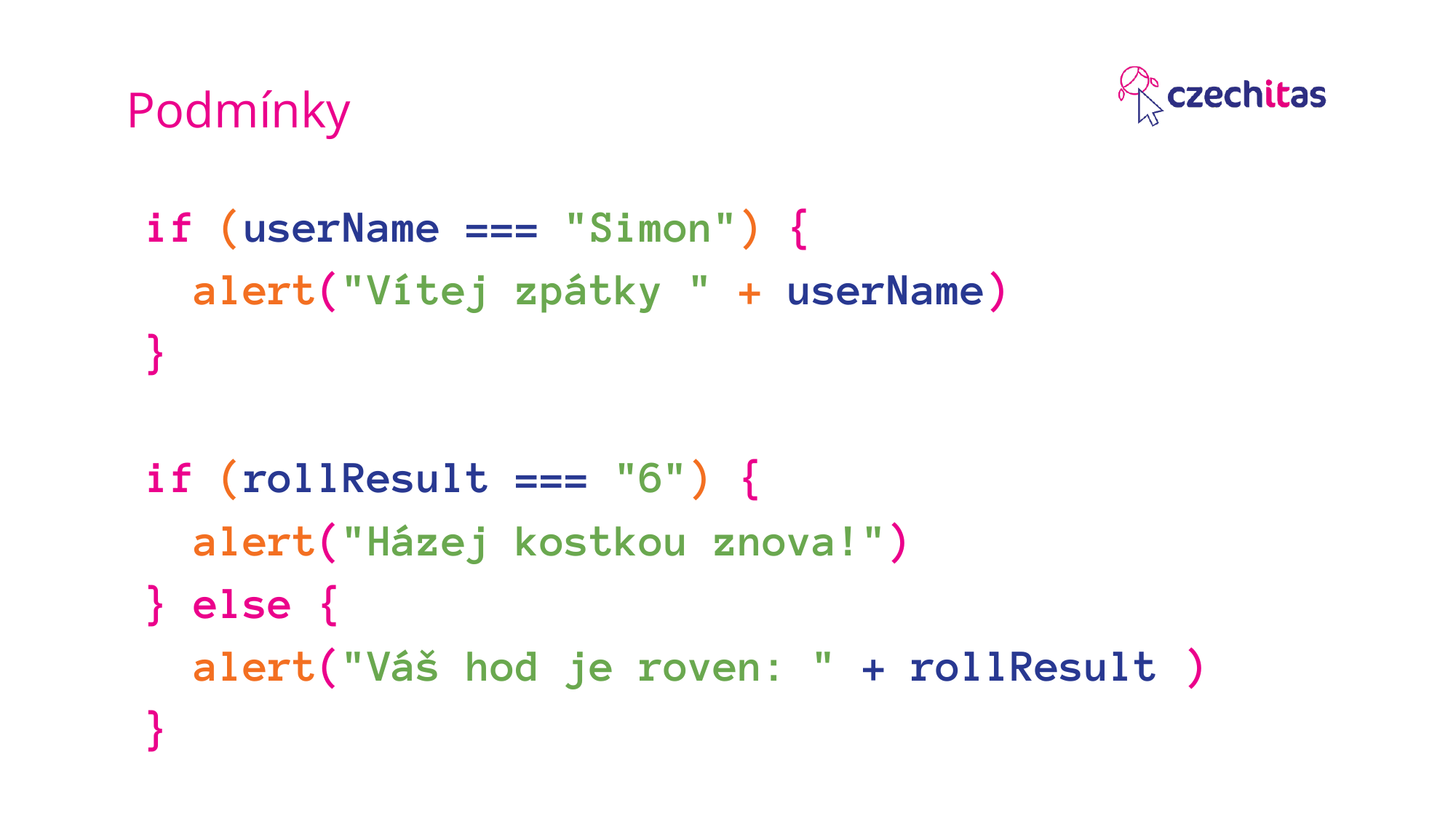

Podmínky
if (userName === "Simon") {
  alert("Vítej zpátky " + userName)
}
if (rollResult === "6") {
  alert("Házej kostkou znova!")
} else {
  alert("Váš hod je roven: " + rollResult )
}